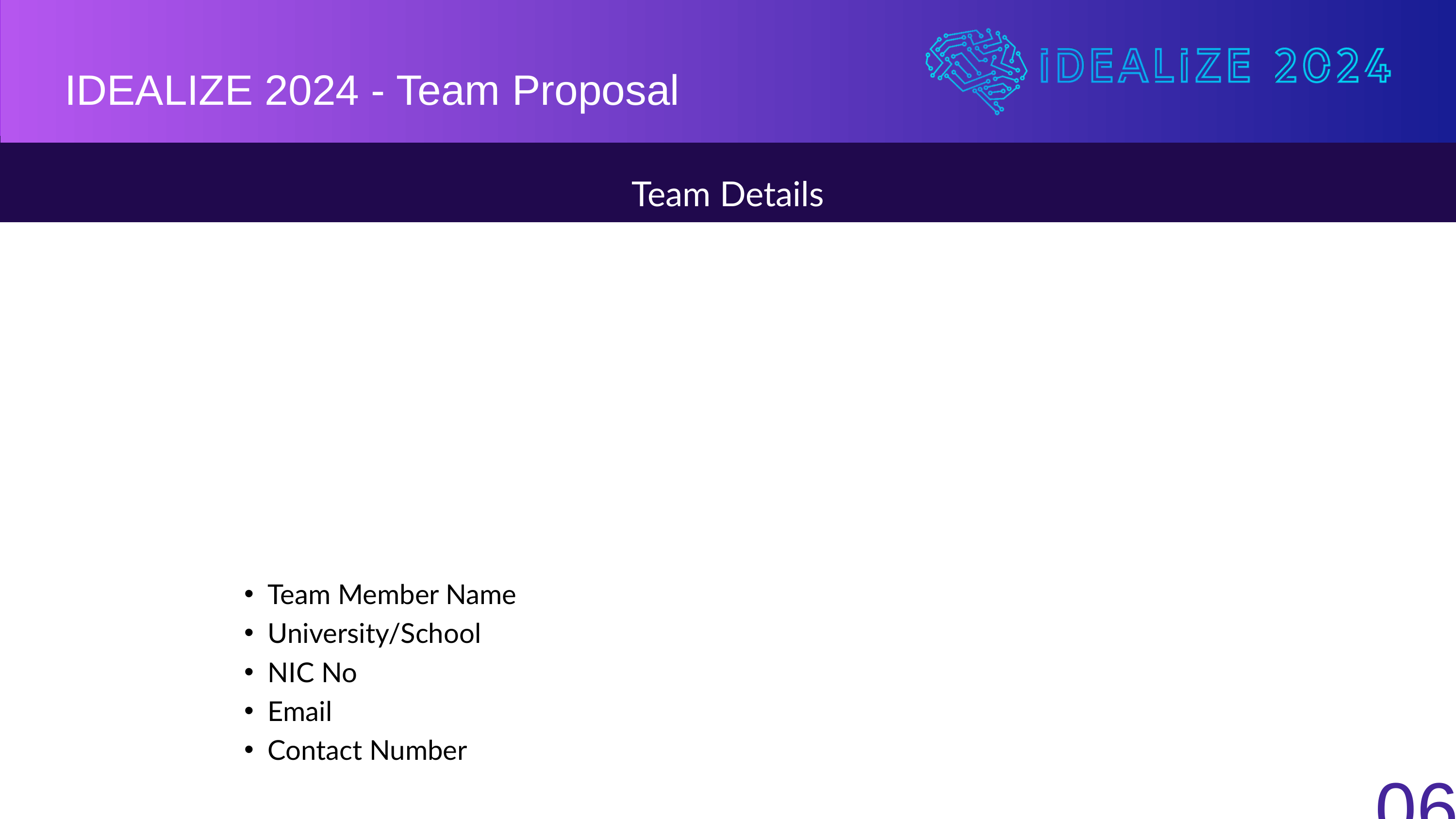

IDEALIZE 2024 - Team Proposal

IDEALIZE 2024 - Team Proposal

Team Details

Team Member Name
University/School
NIC No
Email
Contact Number
06